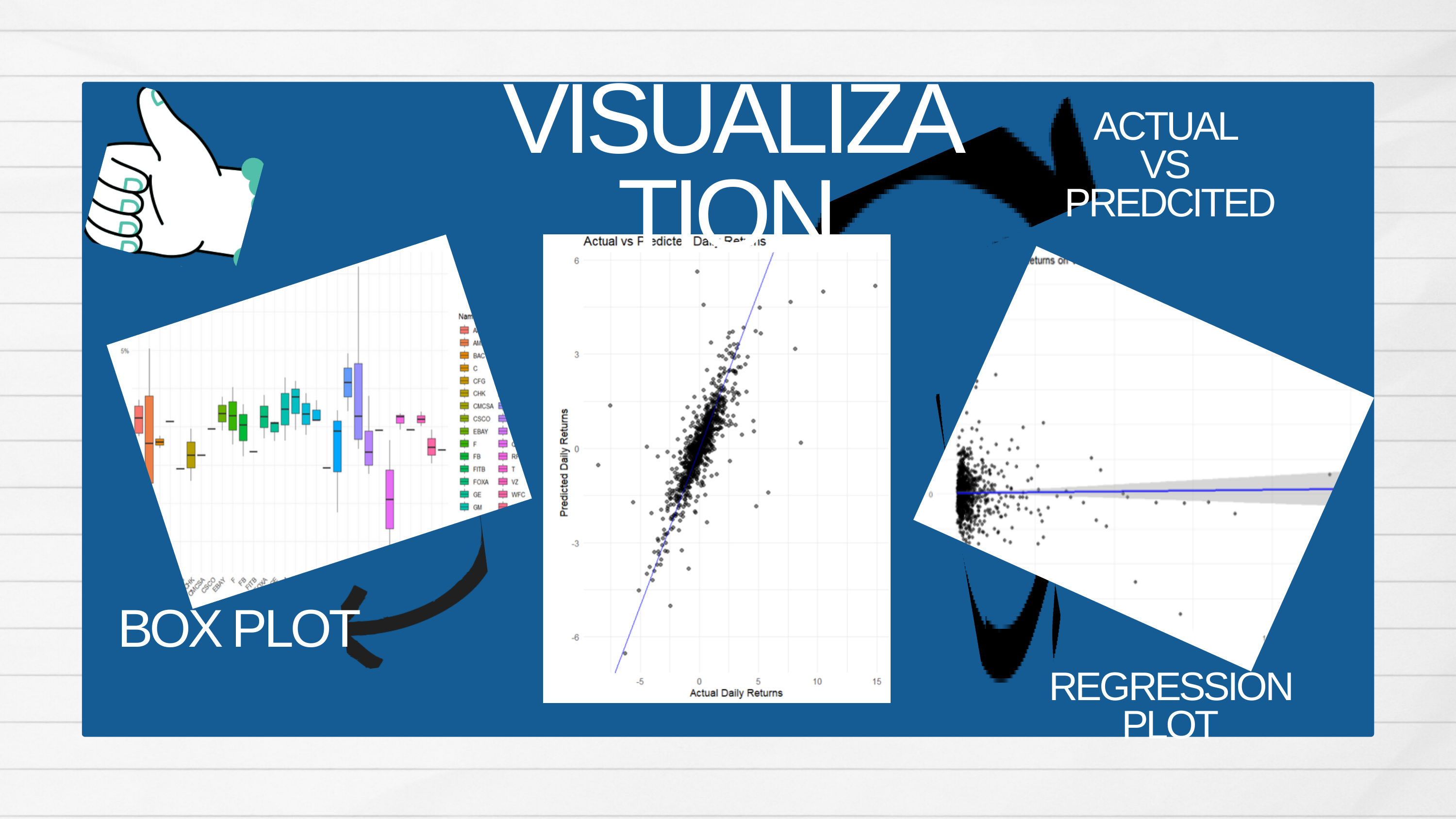

VISUALIZATION

ACTUAL
VS
PREDCITED

BOX PLOT
REGRESSION PLOT